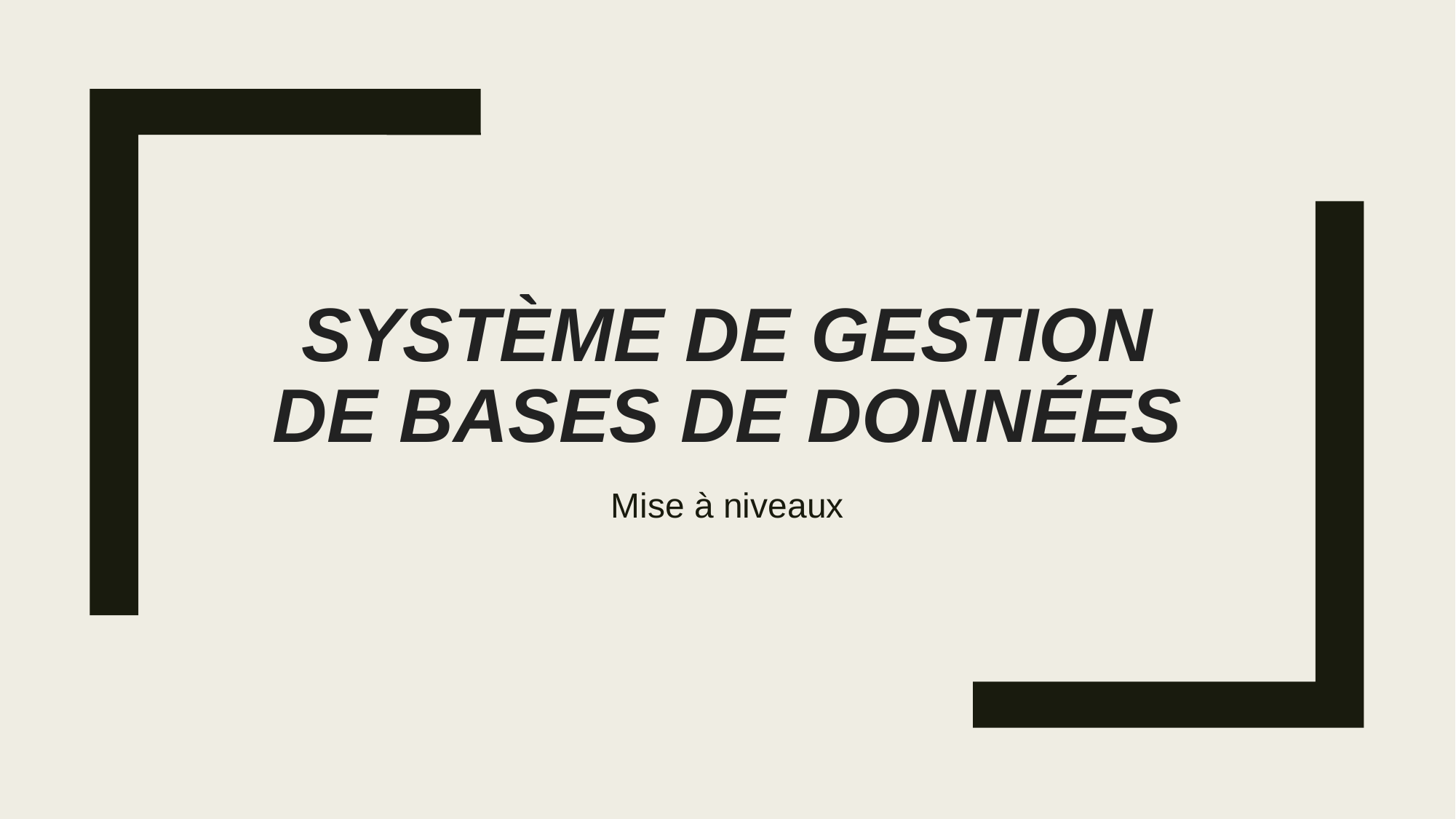

# Système de Gestion de Bases de Données
Mise à niveaux